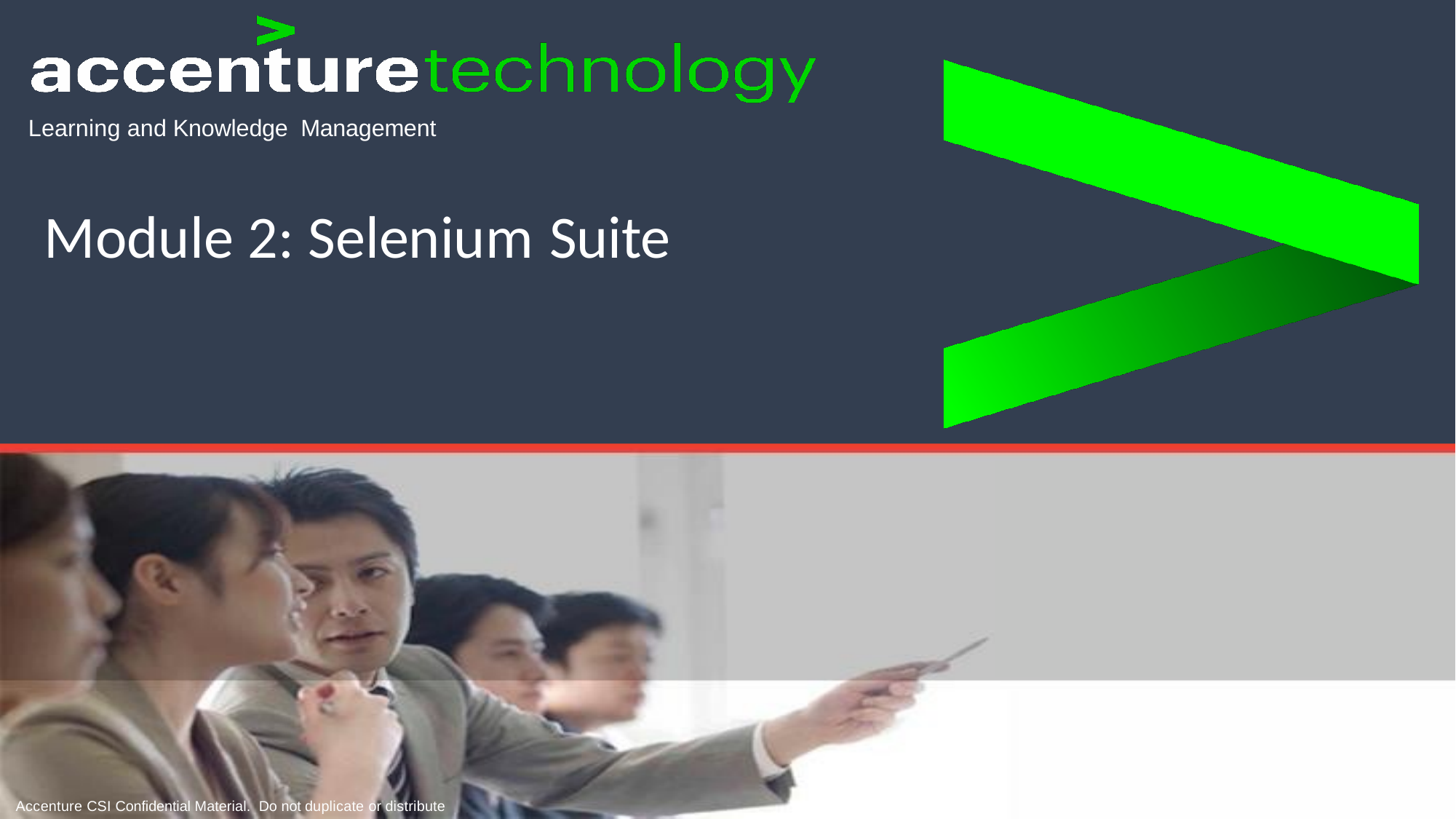

Learning and Knowledge Management
Module 2: Selenium Suite

Accenture CSI Confidential Material. Do not duplicate or distribute